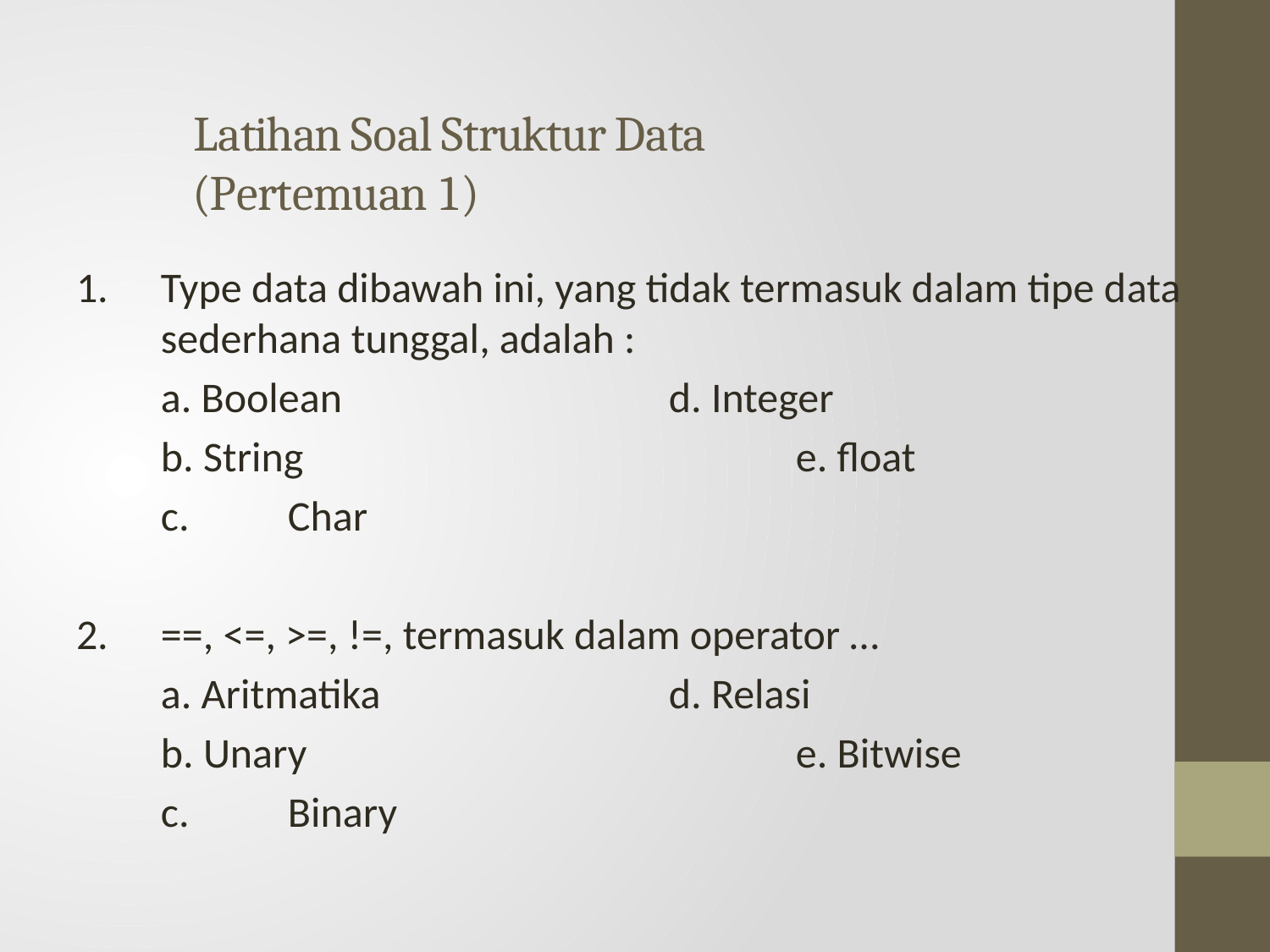

# Latihan Soal Struktur Data (Pertemuan 1)
1.	Type data dibawah ini, yang tidak termasuk dalam tipe data sederhana tunggal, adalah :
	a. Boolean			d. Integer
	b. String				e. float
	c.	Char

2.	==, <=, >=, !=, termasuk dalam operator …
	a. Aritmatika			d. Relasi
	b. Unary				e. Bitwise
	c.	Binary